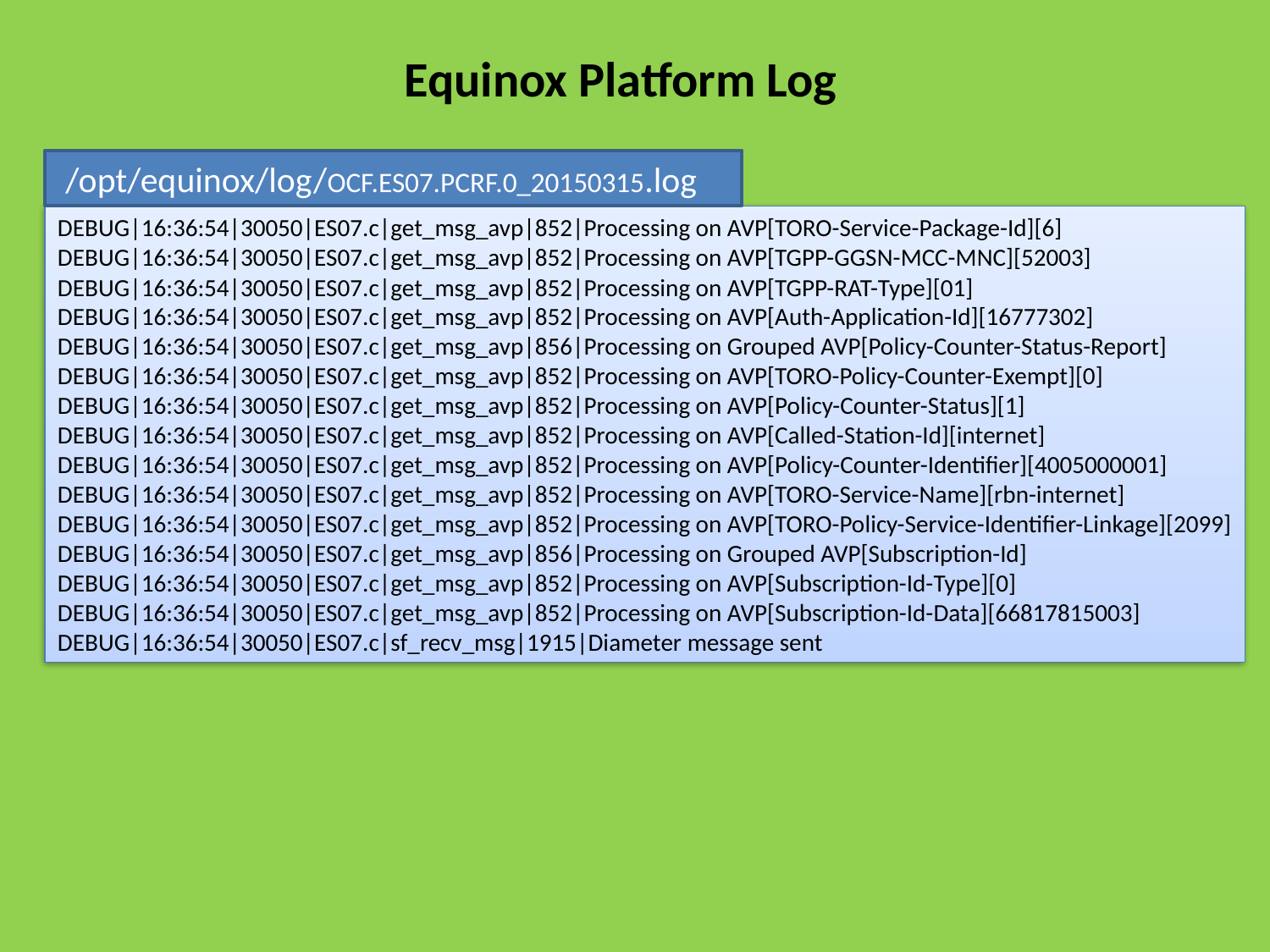

Equinox Platform Log
 /opt/equinox/log/OCF.ES07.PCRF.0_20150315.log
DEBUG|16:36:54|30050|ES07.c|get_msg_avp|852|Processing on AVP[TORO-Service-Package-Id][6]
DEBUG|16:36:54|30050|ES07.c|get_msg_avp|852|Processing on AVP[TGPP-GGSN-MCC-MNC][52003]
DEBUG|16:36:54|30050|ES07.c|get_msg_avp|852|Processing on AVP[TGPP-RAT-Type][01]
DEBUG|16:36:54|30050|ES07.c|get_msg_avp|852|Processing on AVP[Auth-Application-Id][16777302]
DEBUG|16:36:54|30050|ES07.c|get_msg_avp|856|Processing on Grouped AVP[Policy-Counter-Status-Report]
DEBUG|16:36:54|30050|ES07.c|get_msg_avp|852|Processing on AVP[TORO-Policy-Counter-Exempt][0]
DEBUG|16:36:54|30050|ES07.c|get_msg_avp|852|Processing on AVP[Policy-Counter-Status][1]
DEBUG|16:36:54|30050|ES07.c|get_msg_avp|852|Processing on AVP[Called-Station-Id][internet]
DEBUG|16:36:54|30050|ES07.c|get_msg_avp|852|Processing on AVP[Policy-Counter-Identifier][4005000001]
DEBUG|16:36:54|30050|ES07.c|get_msg_avp|852|Processing on AVP[TORO-Service-Name][rbn-internet]
DEBUG|16:36:54|30050|ES07.c|get_msg_avp|852|Processing on AVP[TORO-Policy-Service-Identifier-Linkage][2099]
DEBUG|16:36:54|30050|ES07.c|get_msg_avp|856|Processing on Grouped AVP[Subscription-Id]
DEBUG|16:36:54|30050|ES07.c|get_msg_avp|852|Processing on AVP[Subscription-Id-Type][0]
DEBUG|16:36:54|30050|ES07.c|get_msg_avp|852|Processing on AVP[Subscription-Id-Data][66817815003]
DEBUG|16:36:54|30050|ES07.c|sf_recv_msg|1915|Diameter message sent